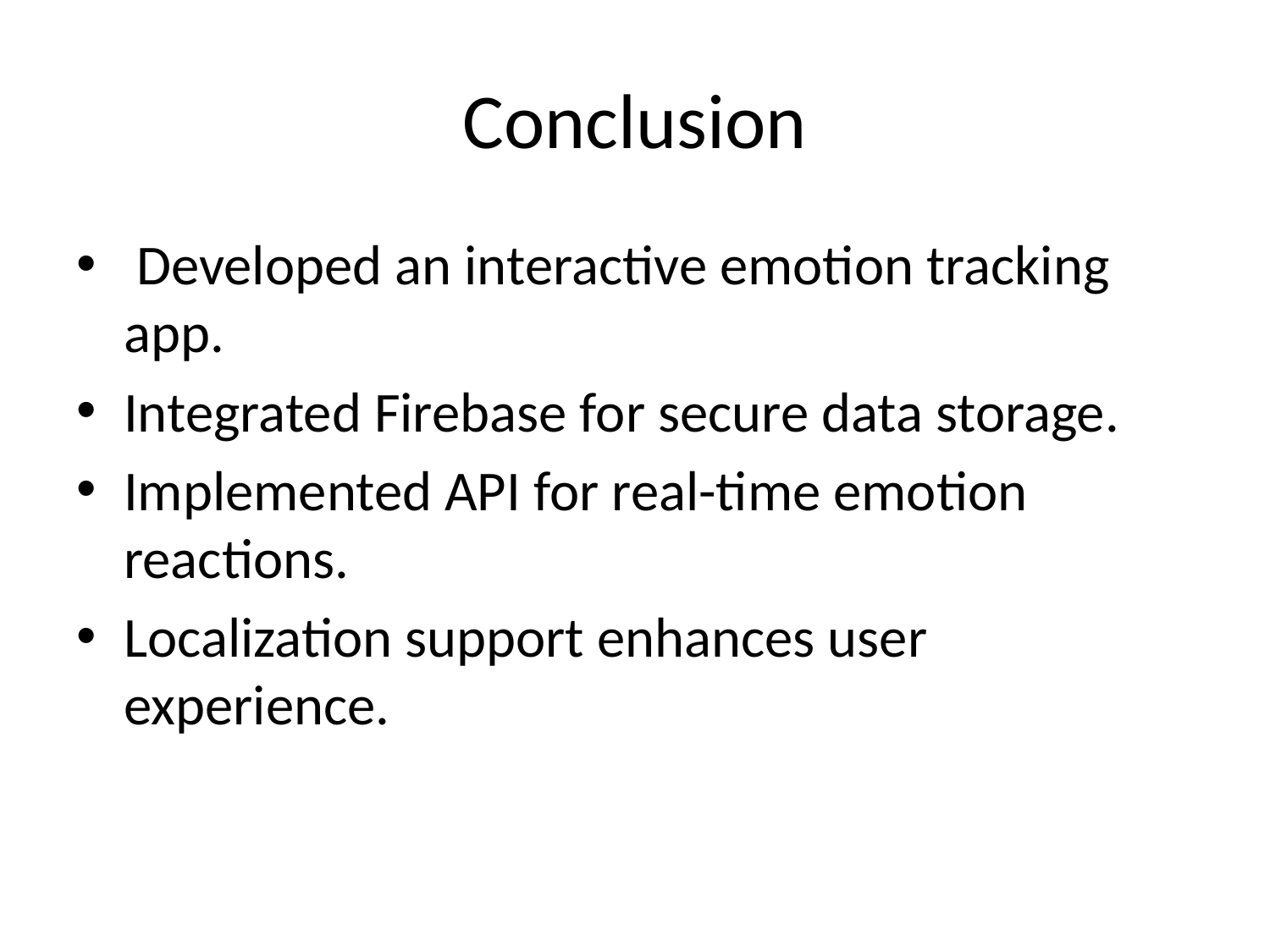

# Conclusion
 Developed an interactive emotion tracking app.
Integrated Firebase for secure data storage.
Implemented API for real-time emotion reactions.
Localization support enhances user experience.